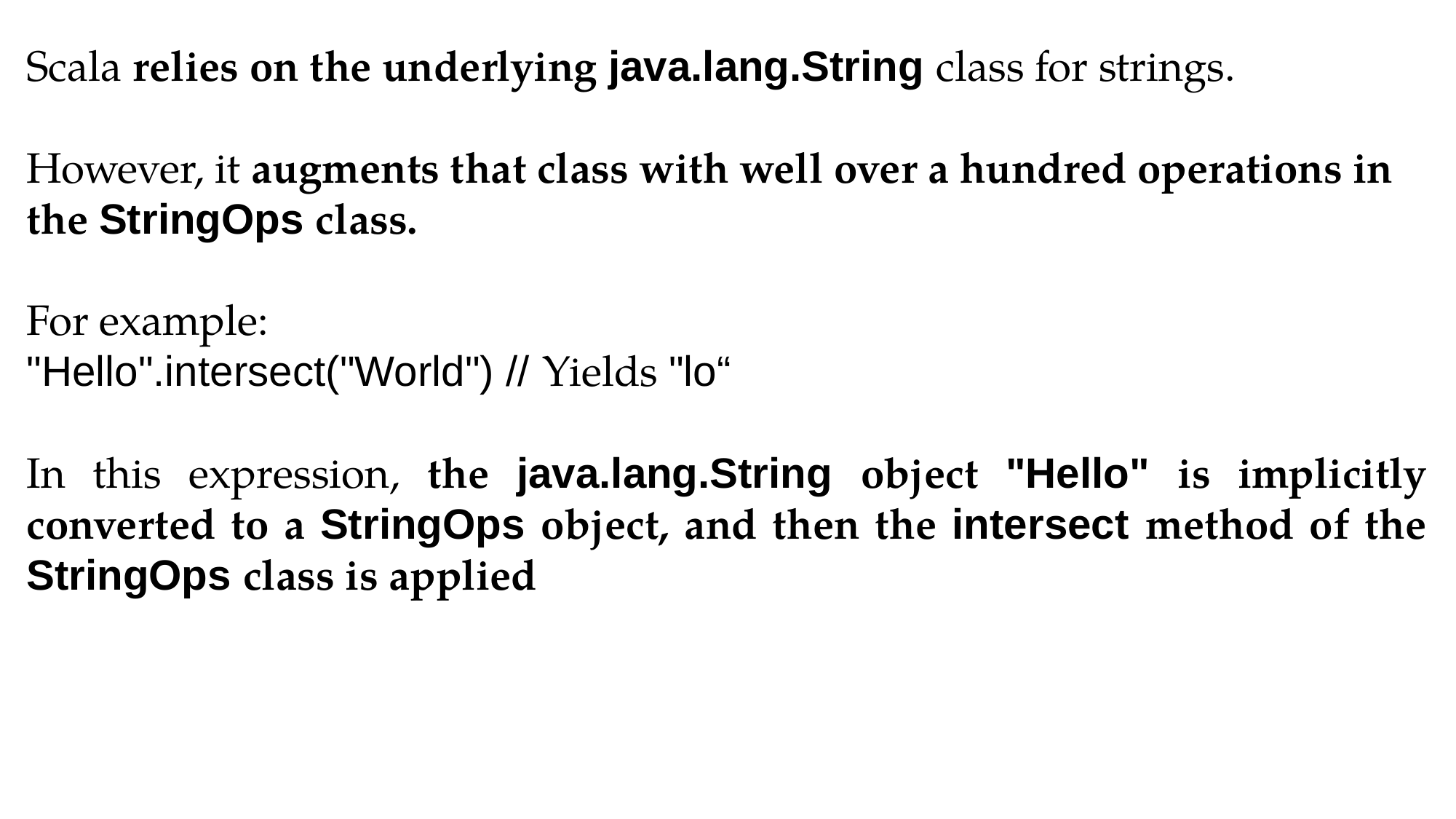

Scala relies on the underlying java.lang.String class for strings.

However, it augments that class with well over a hundred operations in the StringOps class.

For example:
"Hello".intersect("World") // Yields "lo“

In this expression, the java.lang.String object "Hello" is implicitly converted to a StringOps object, and then the intersect method of the StringOps class is applied